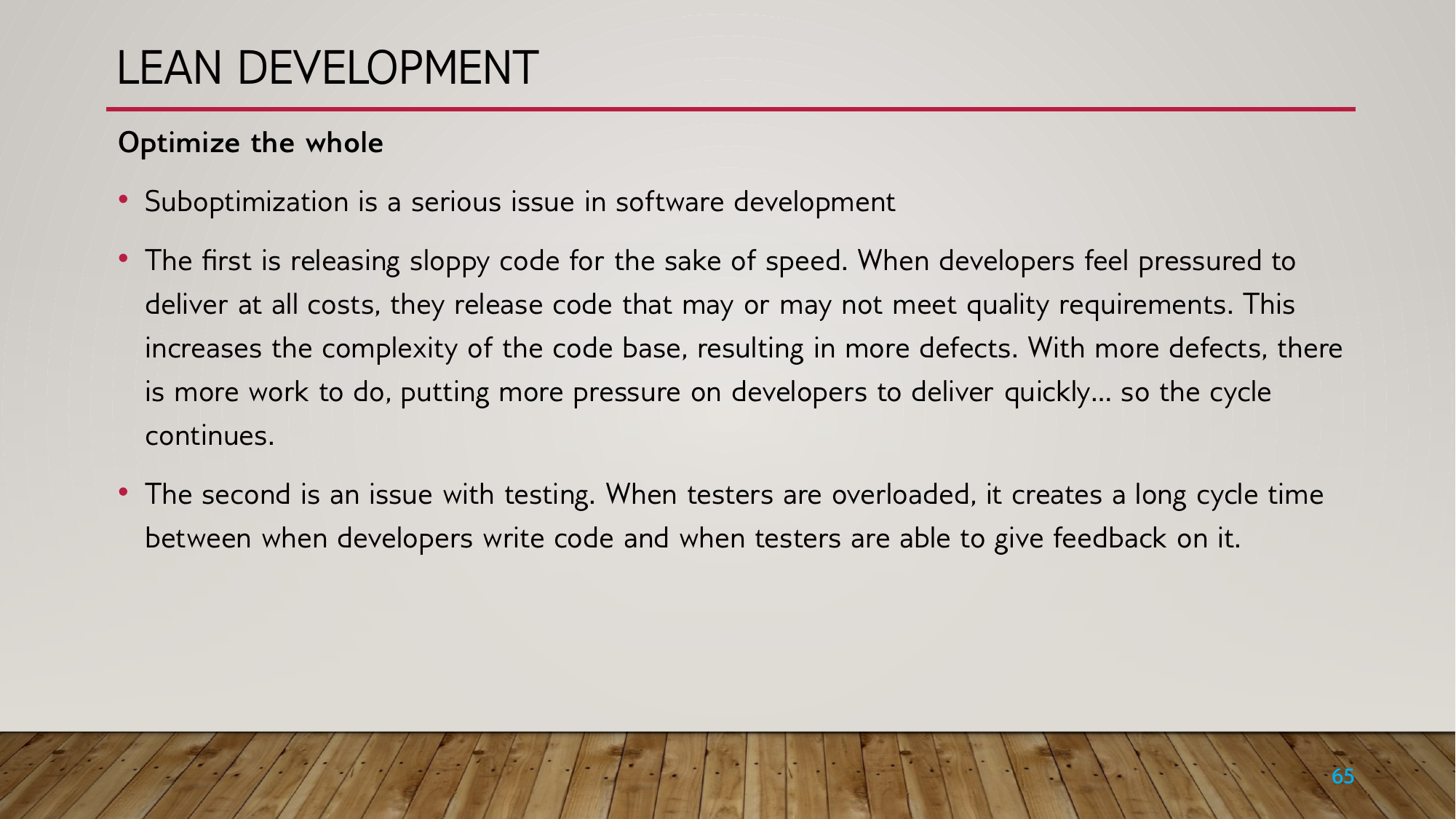

# Lean development
Optimize the whole
Suboptimization is a serious issue in software development
The first is releasing sloppy code for the sake of speed. When developers feel pressured to deliver at all costs, they release code that may or may not meet quality requirements. This increases the complexity of the code base, resulting in more defects. With more defects, there is more work to do, putting more pressure on developers to deliver quickly… so the cycle continues.
The second is an issue with testing. When testers are overloaded, it creates a long cycle time between when developers write code and when testers are able to give feedback on it.

65